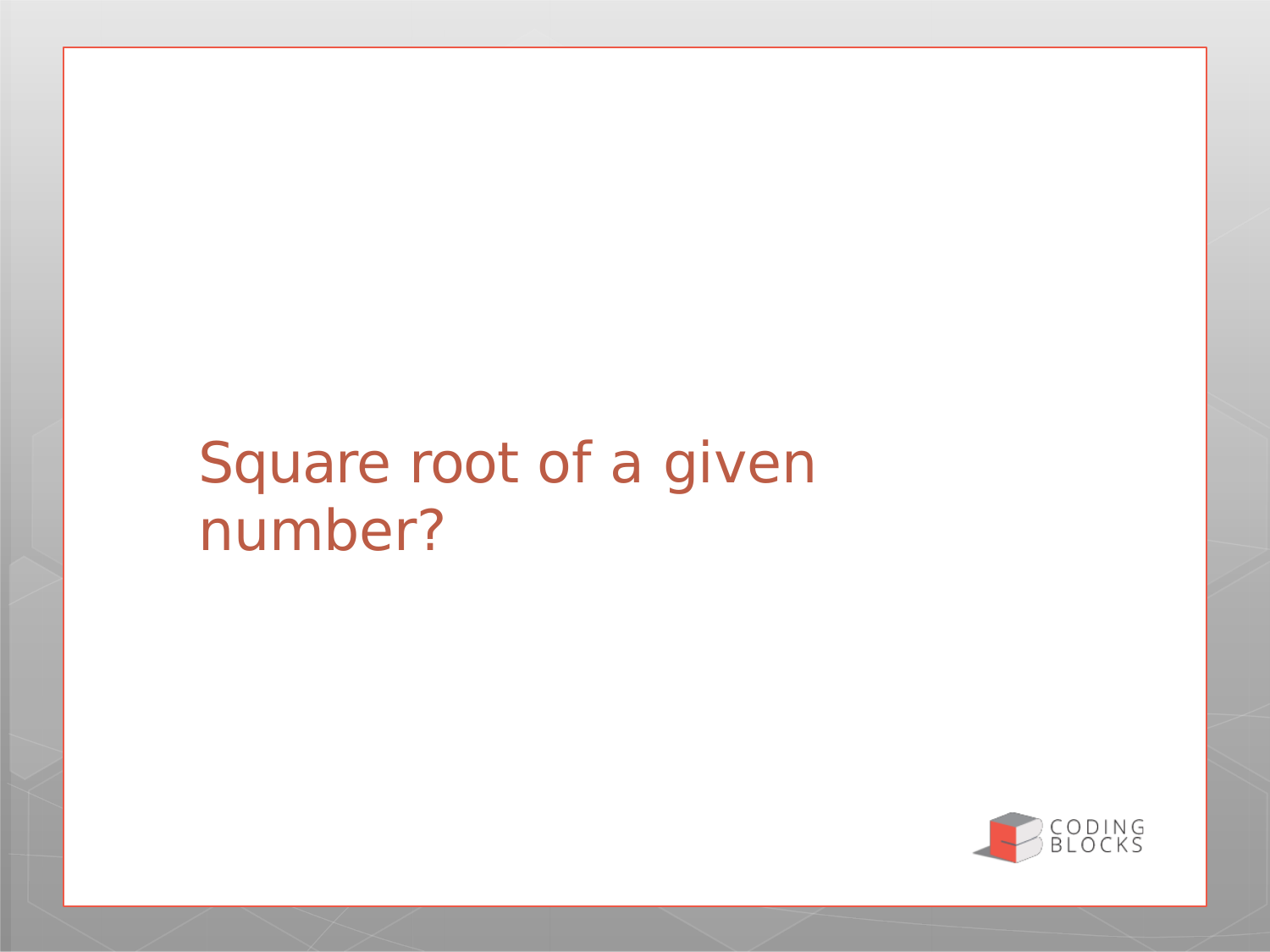

# Square root of a given number?